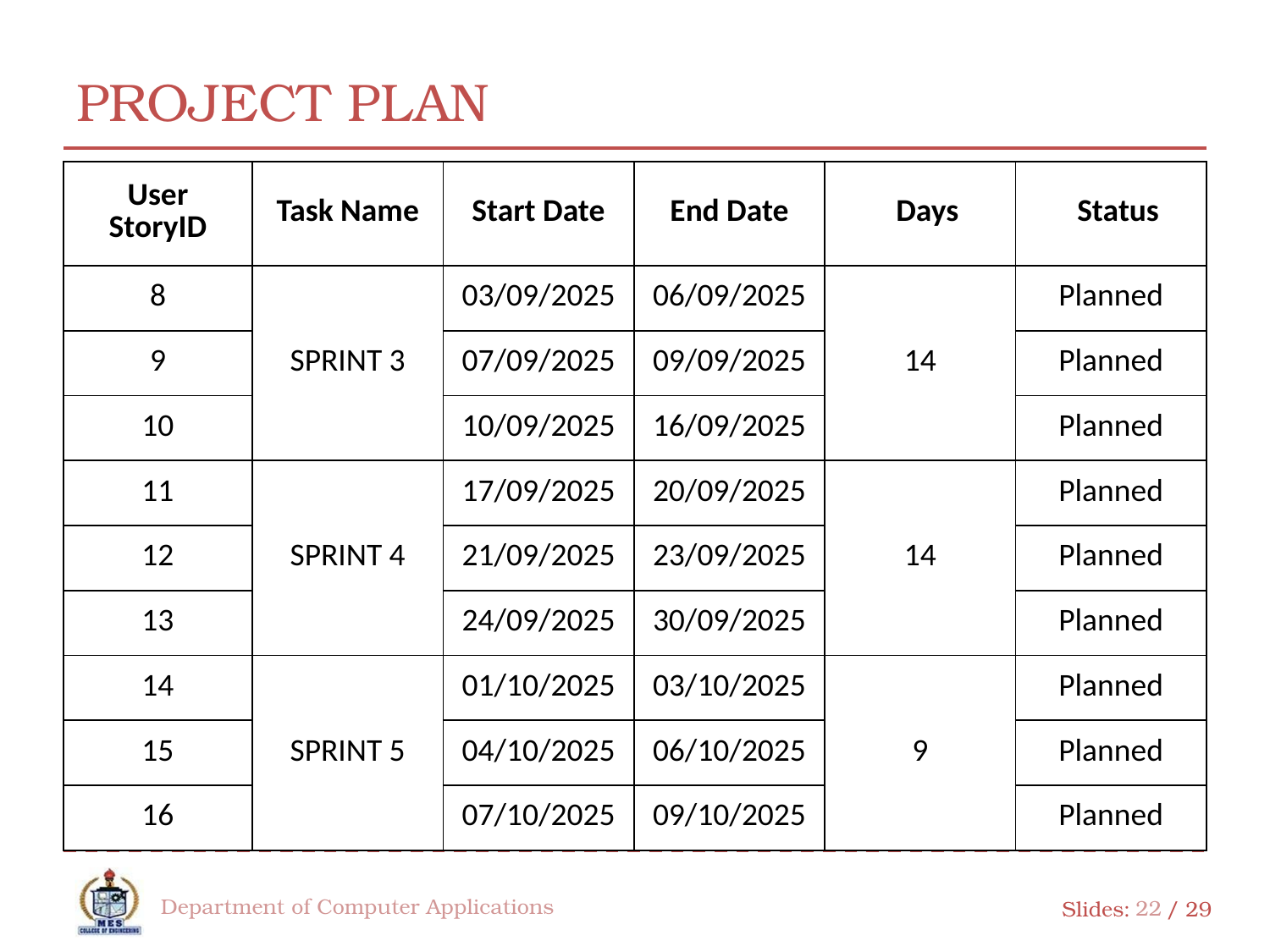

# PROJECT PLAN
| User StoryID | Task Name | Start Date | End Date | Days | Status |
| --- | --- | --- | --- | --- | --- |
| 8 | SPRINT 3 | 03/09/2025 | 06/09/2025 | 14 | Planned |
| 9 |  | 07/09/2025 | 09/09/2025 |  | Planned |
| 10 |  | 10/09/2025 | 16/09/2025 |  | Planned |
| 11 | SPRINT 4 | 17/09/2025 | 20/09/2025 | 14 | Planned |
| 12 |  | 21/09/2025 | 23/09/2025 |  | Planned |
| 13 |  | 24/09/2025 | 30/09/2025 |  | Planned |
| 14 | SPRINT 5 | 01/10/2025 | 03/10/2025 | 9 | Planned |
| 15 |  | 04/10/2025 | 06/10/2025 |  | Planned |
| 16 |  | 07/10/2025 | 09/10/2025 |  | Planned |

Department of Computer Applications
22